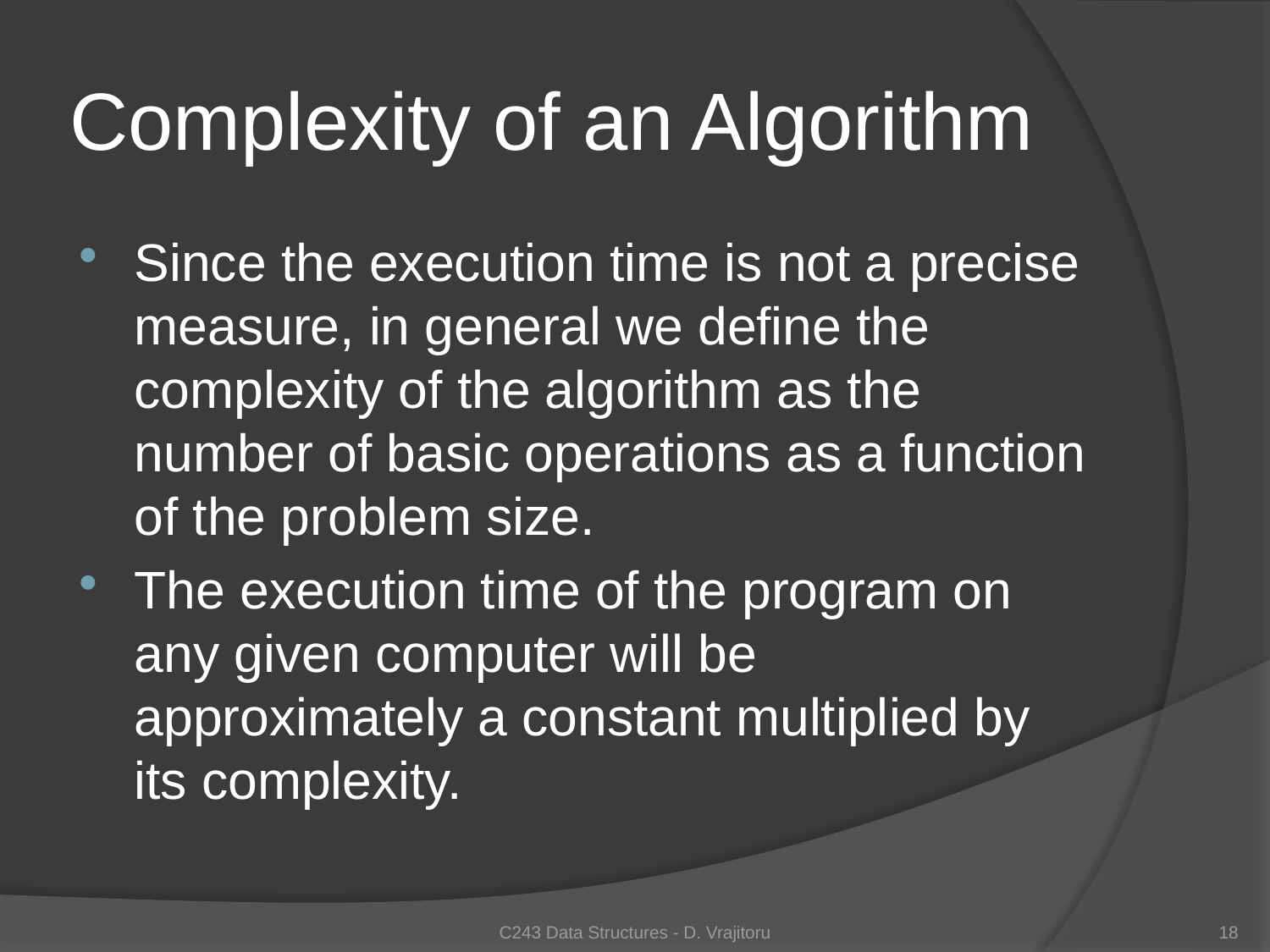

# Complexity of an Algorithm
Since the execution time is not a precise measure, in general we define the complexity of the algorithm as the number of basic operations as a function of the problem size.
The execution time of the program on any given computer will be approximately a constant multiplied by its complexity.
C243 Data Structures - D. Vrajitoru
18